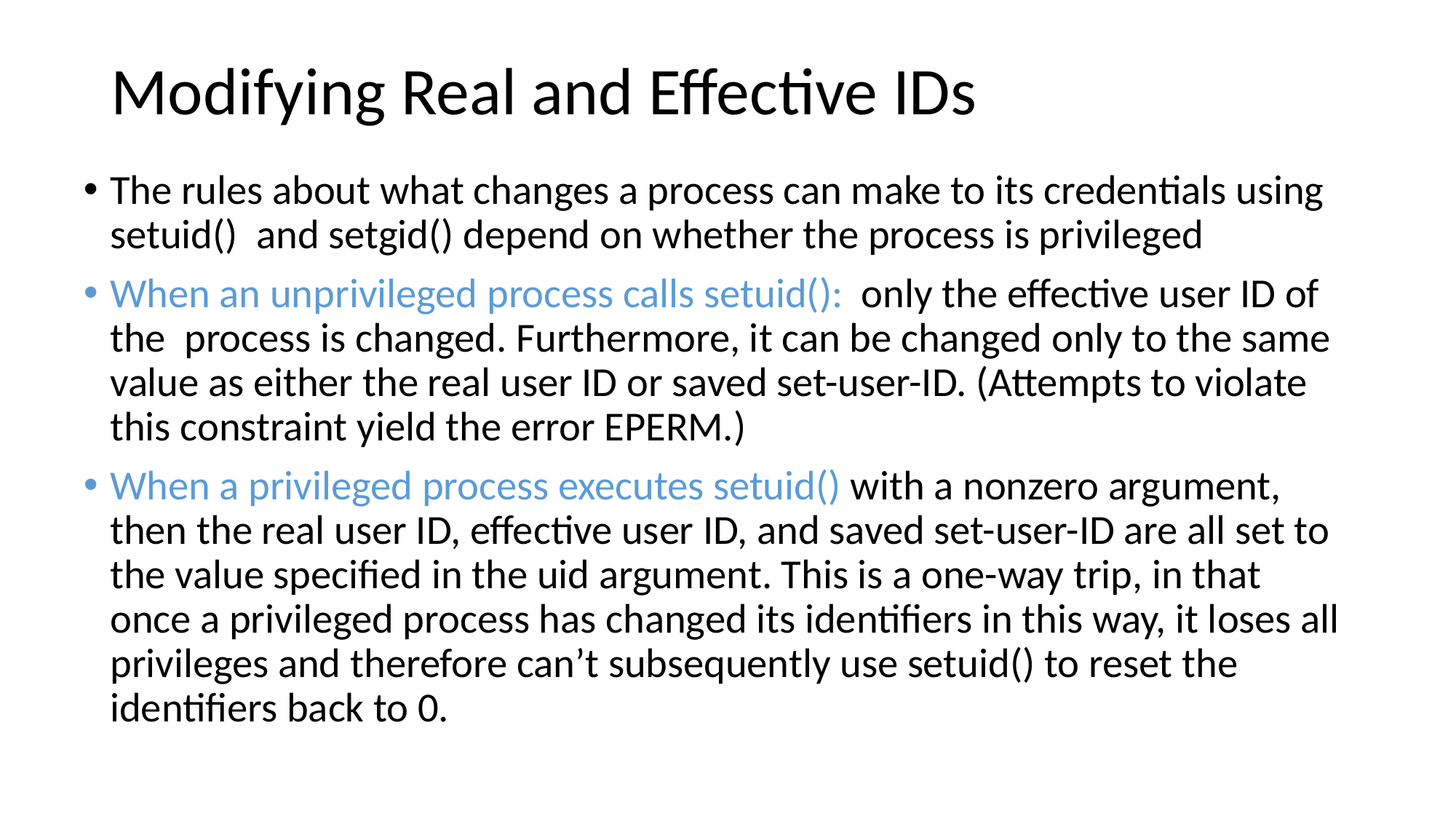

# Modifying Real and Effective IDs
The rules about what changes a process can make to its credentials using setuid()  and setgid() depend on whether the process is privileged
When an unprivileged process calls setuid():  only the effective user ID of the  process is changed. Furthermore, it can be changed only to the same value as either the real user ID or saved set-user-ID. (Attempts to violate this constraint yield the error EPERM.)
When a privileged process executes setuid() with a nonzero argument, then the real user ID, effective user ID, and saved set-user-ID are all set to the value specified in the uid argument. This is a one-way trip, in that once a privileged process has changed its identifiers in this way, it loses all privileges and therefore can’t subsequently use setuid() to reset the identifiers back to 0.